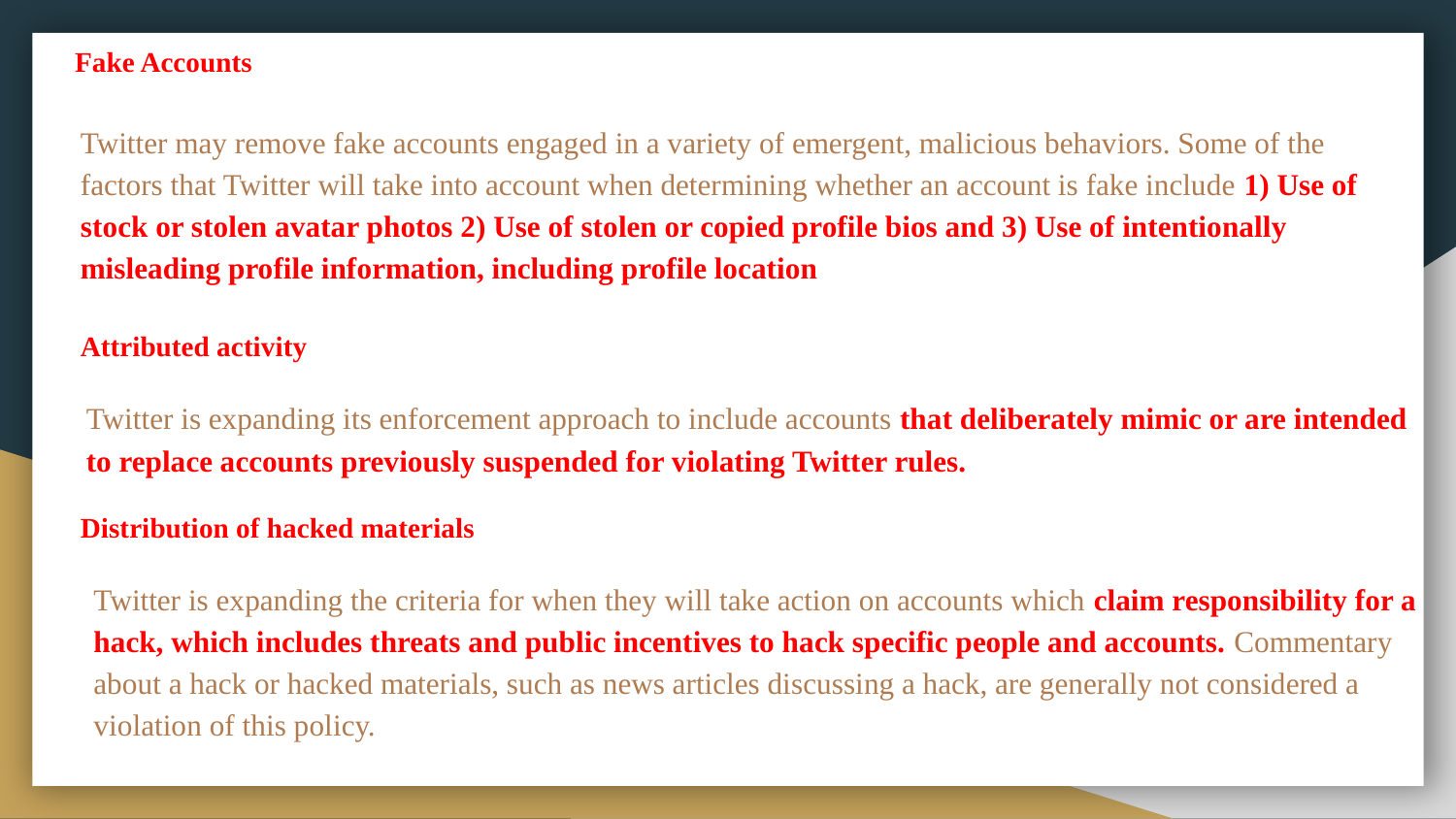

Fake Accounts
Twitter may remove fake accounts engaged in a variety of emergent, malicious behaviors. Some of the factors that Twitter will take into account when determining whether an account is fake include 1) Use of stock or stolen avatar photos 2) Use of stolen or copied profile bios and 3) Use of intentionally misleading profile information, including profile location

Attributed activity

Twitter is expanding its enforcement approach to include accounts that deliberately mimic or are intended to replace accounts previously suspended for violating Twitter rules.

Distribution of hacked materials

Twitter is expanding the criteria for when they will take action on accounts which claim responsibility for a hack, which includes threats and public incentives to hack specific people and accounts. Commentary about a hack or hacked materials, such as news articles discussing a hack, are generally not considered a violation of this policy.